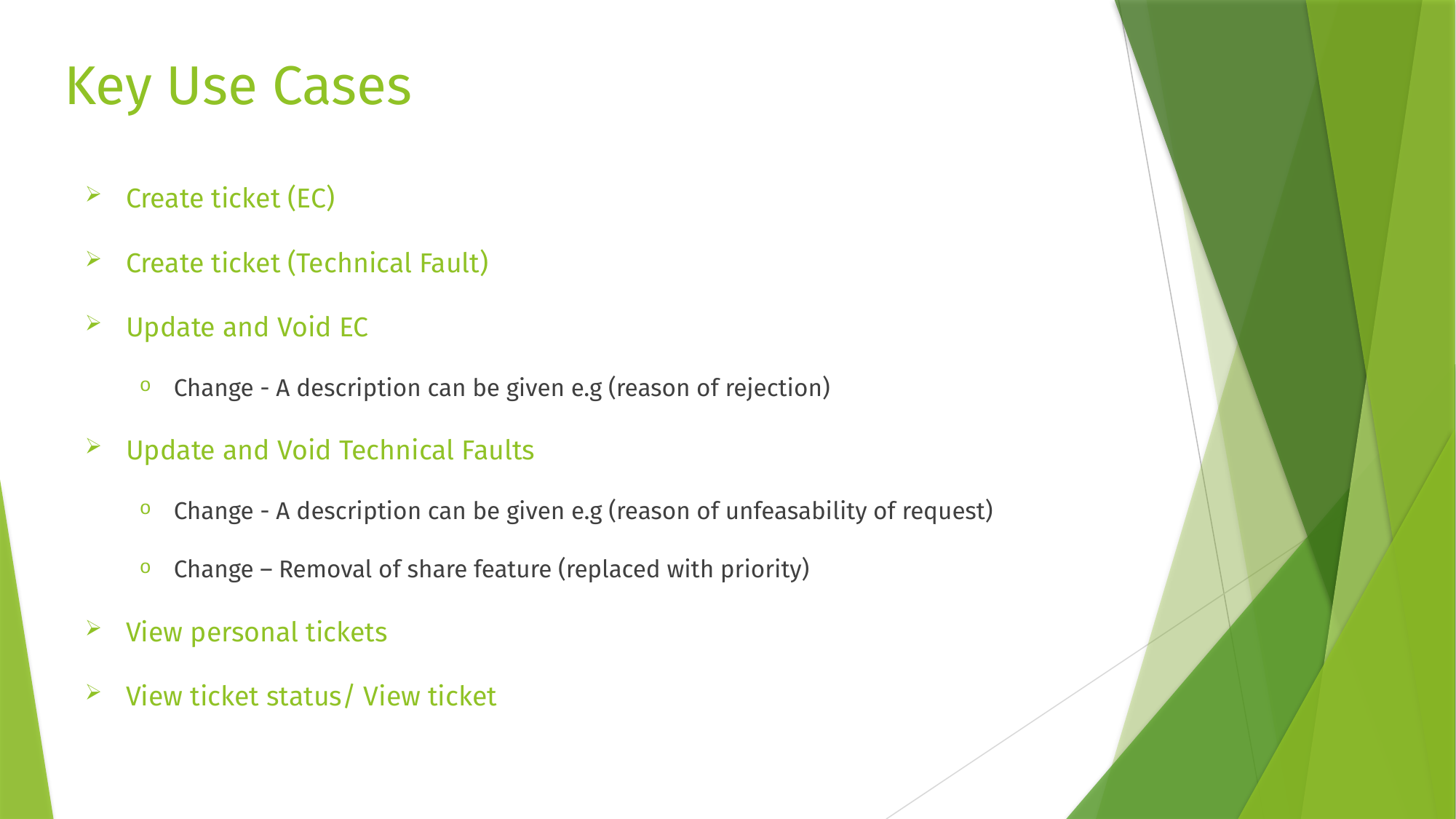

# Key Use Cases
Create ticket (EC)
Create ticket (Technical Fault)
Update and Void EC
Change - A description can be given e.g (reason of rejection)
Update and Void Technical Faults
Change - A description can be given e.g (reason of unfeasability of request)
Change – Removal of share feature (replaced with priority)
View personal tickets
View ticket status/ View ticket